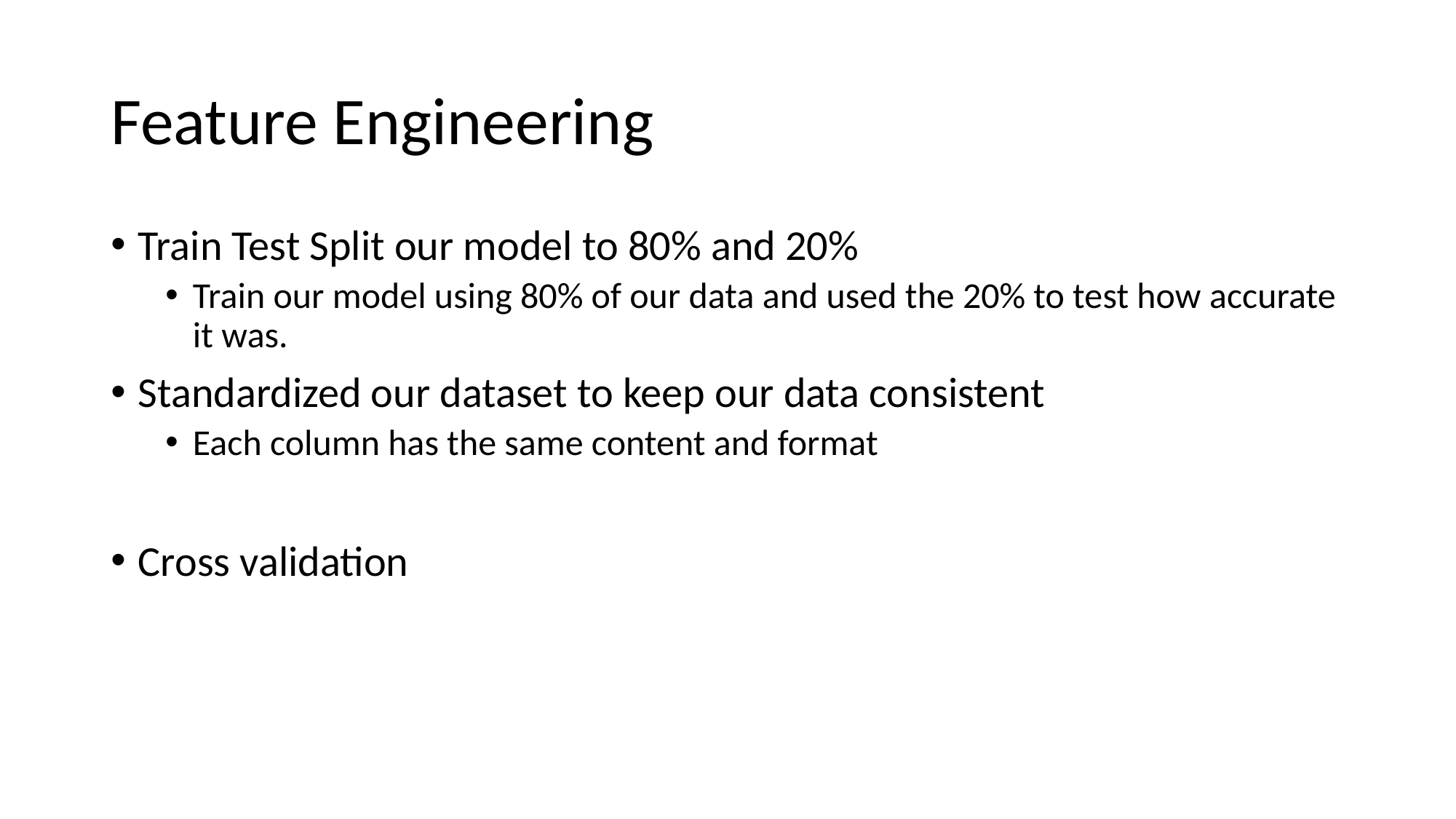

# Feature Engineering
Train Test Split our model to 80% and 20%
Train our model using 80% of our data and used the 20% to test how accurate it was.
Standardized our dataset to keep our data consistent
Each column has the same content and format

Cross validation